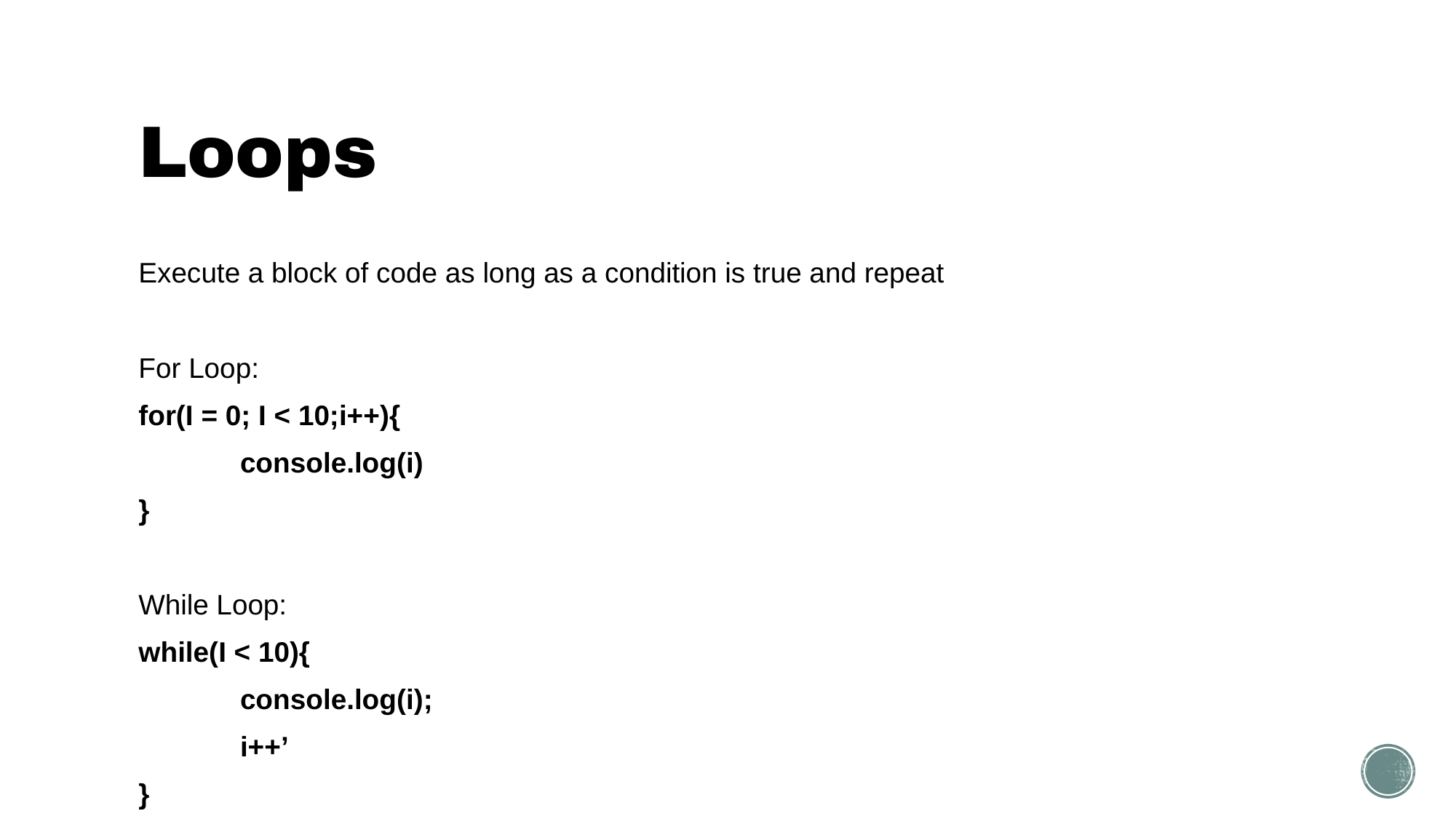

# Loops
Execute a block of code as long as a condition is true and repeat

For Loop:
for(I = 0; I < 10;i++){
	console.log(i)
}

While Loop:
while(I < 10){
	console.log(i);
	i++’
}